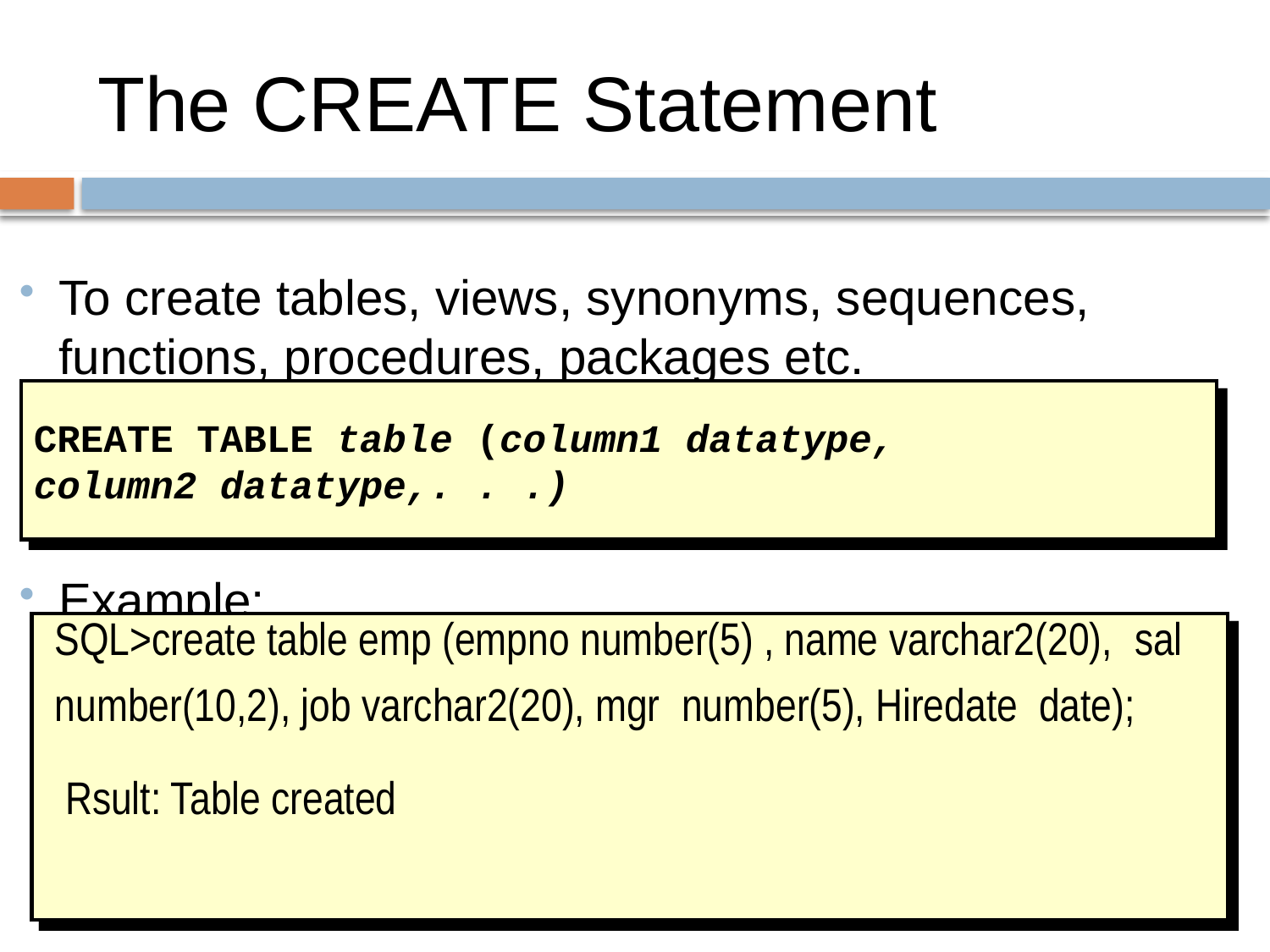

# The CREATE Statement
To create tables, views, synonyms, sequences, functions, procedures, packages etc.

Example:
CREATE TABLE table (column1 datatype,
column2 datatype,. . .)
SQL>create table emp (empno number(5) , name varchar2(20),  sal number(10,2), job varchar2(20), mgr  number(5), Hiredate  date);
 Rsult: Table created